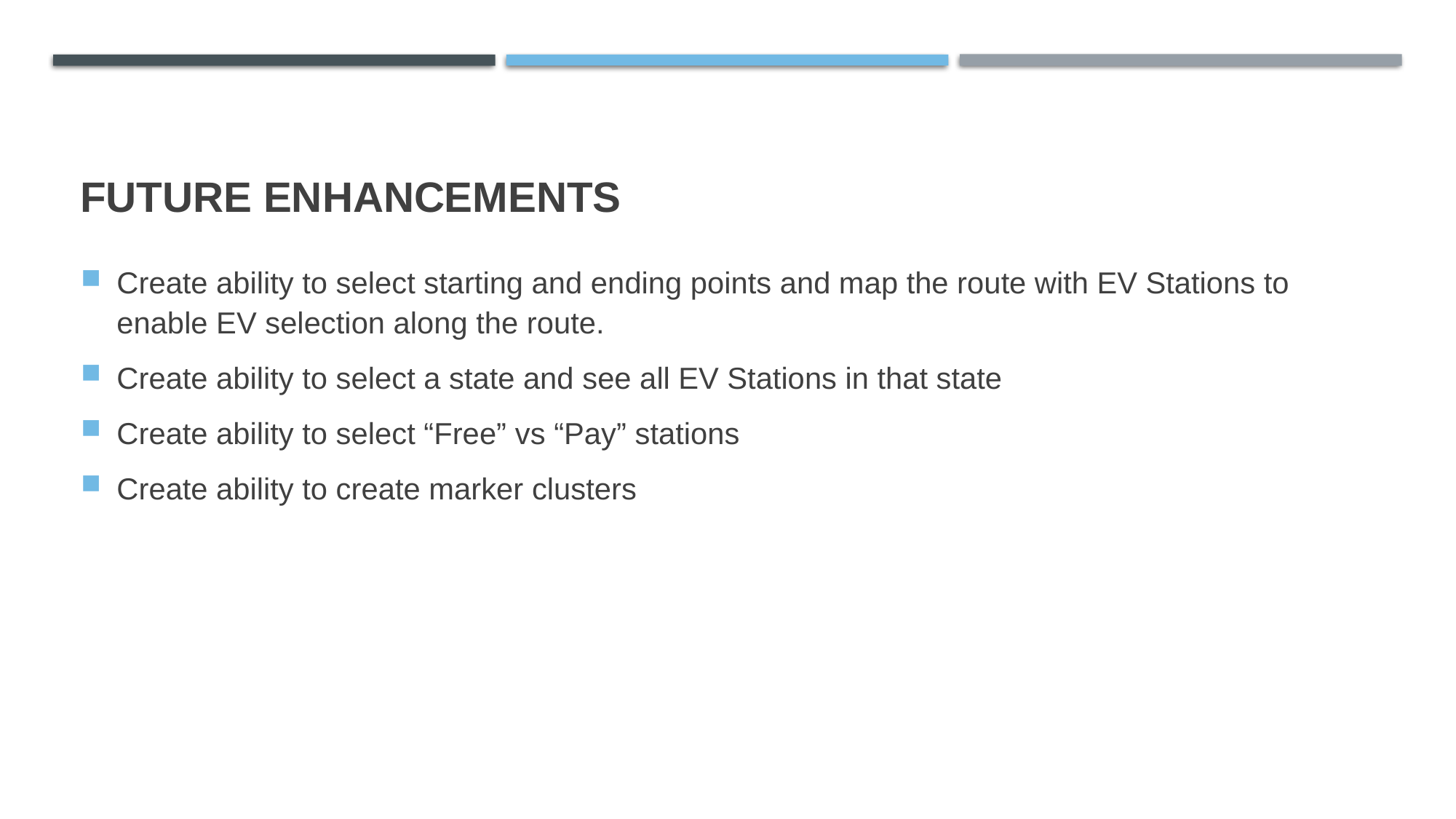

# Future Enhancements
Create ability to select starting and ending points and map the route with EV Stations to enable EV selection along the route.
Create ability to select a state and see all EV Stations in that state
Create ability to select “Free” vs “Pay” stations
Create ability to create marker clusters